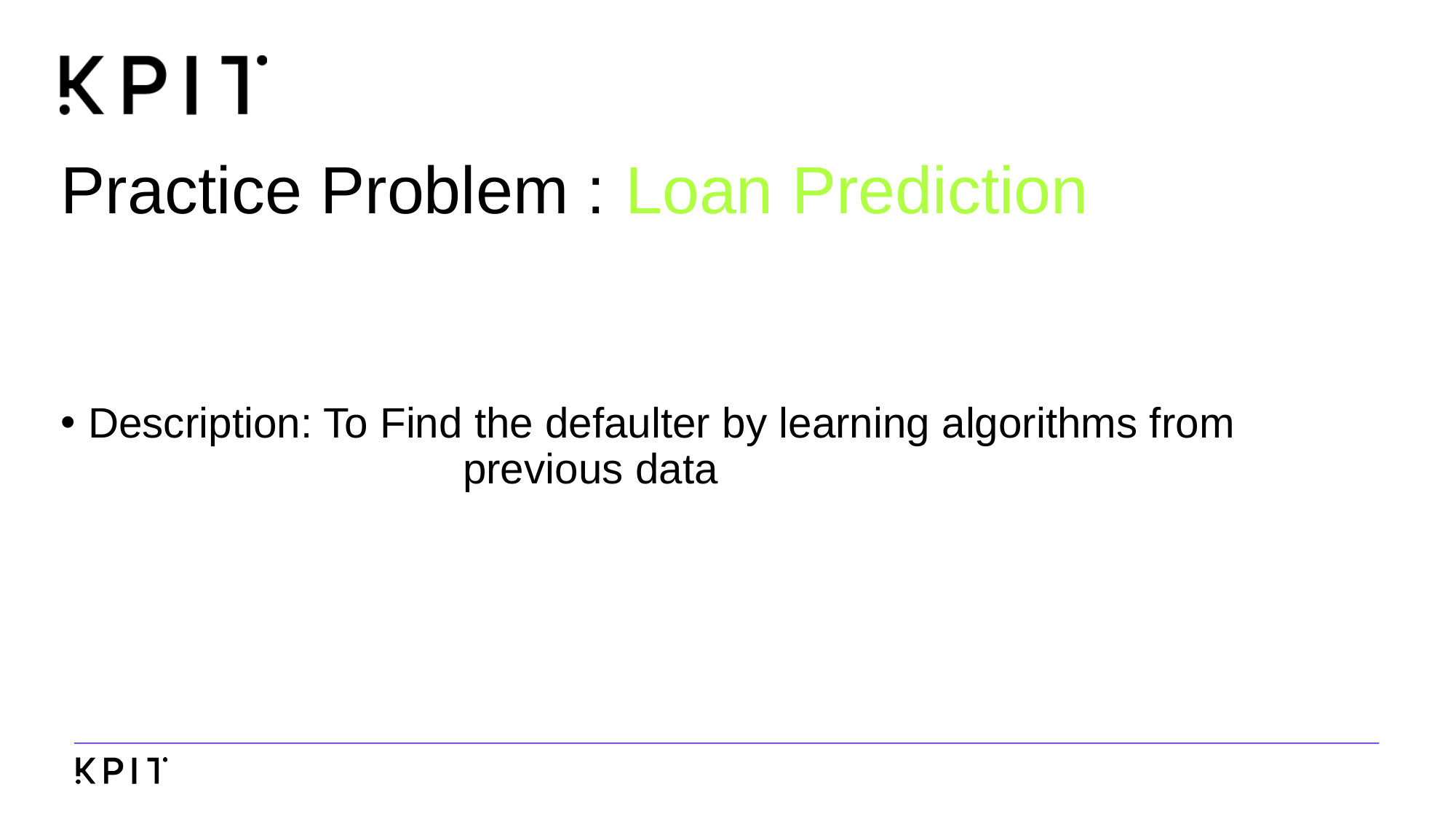

# Practice Problem : Loan Prediction
Description: To Find the defaulter by learning algorithms from 				    previous data